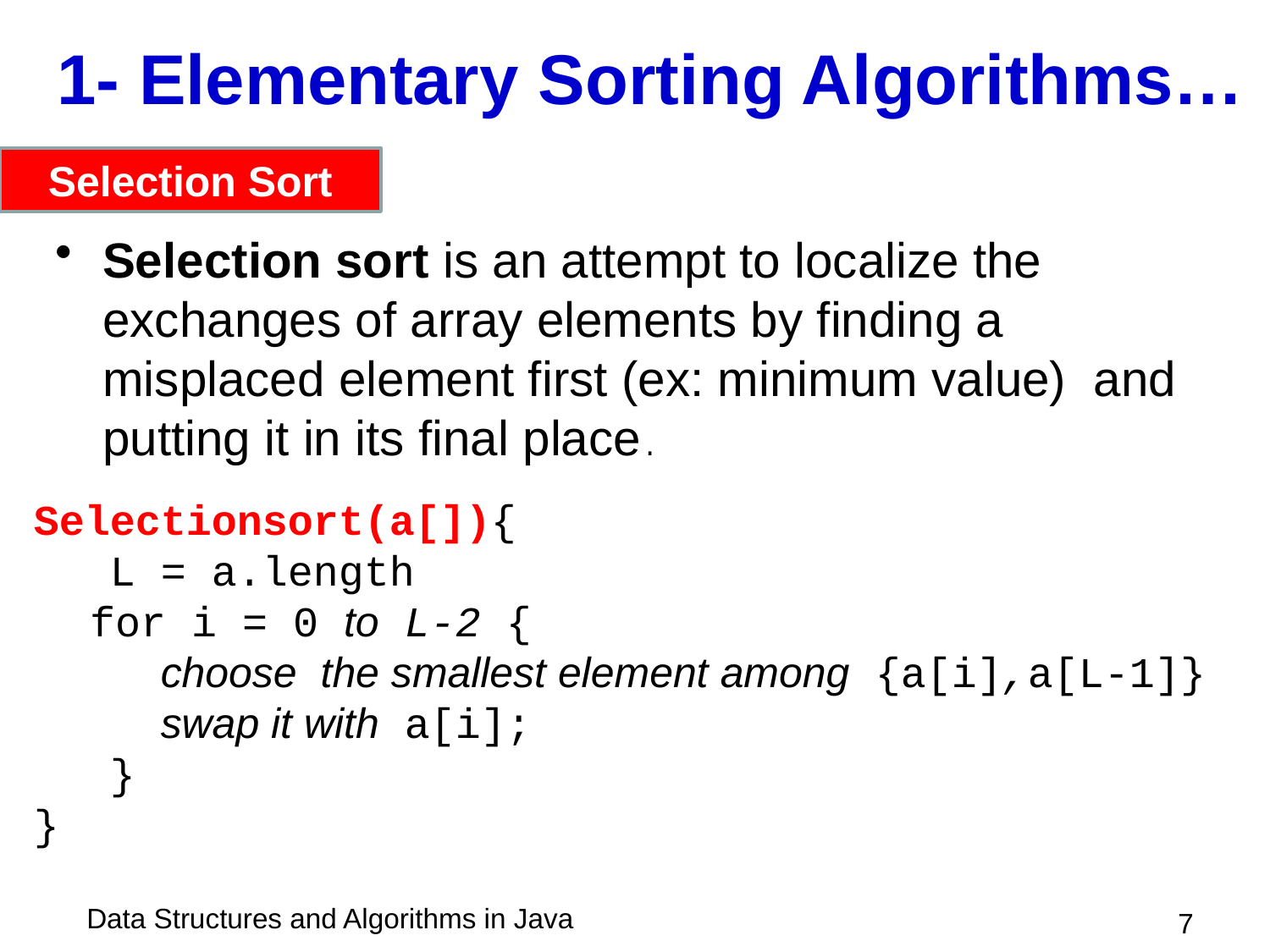

# 1- Elementary Sorting Algorithms…
Selection Sort
Selection sort is an attempt to localize the exchanges of array elements by finding a misplaced element first (ex: minimum value)  and putting it in its final place.
Selectionsort(a[]){
   L = a.length
	for i = 0 to L-2 {
			choose  the smallest element among {a[i],a[L-1]}
			swap it with a[i];
   }
}
 7